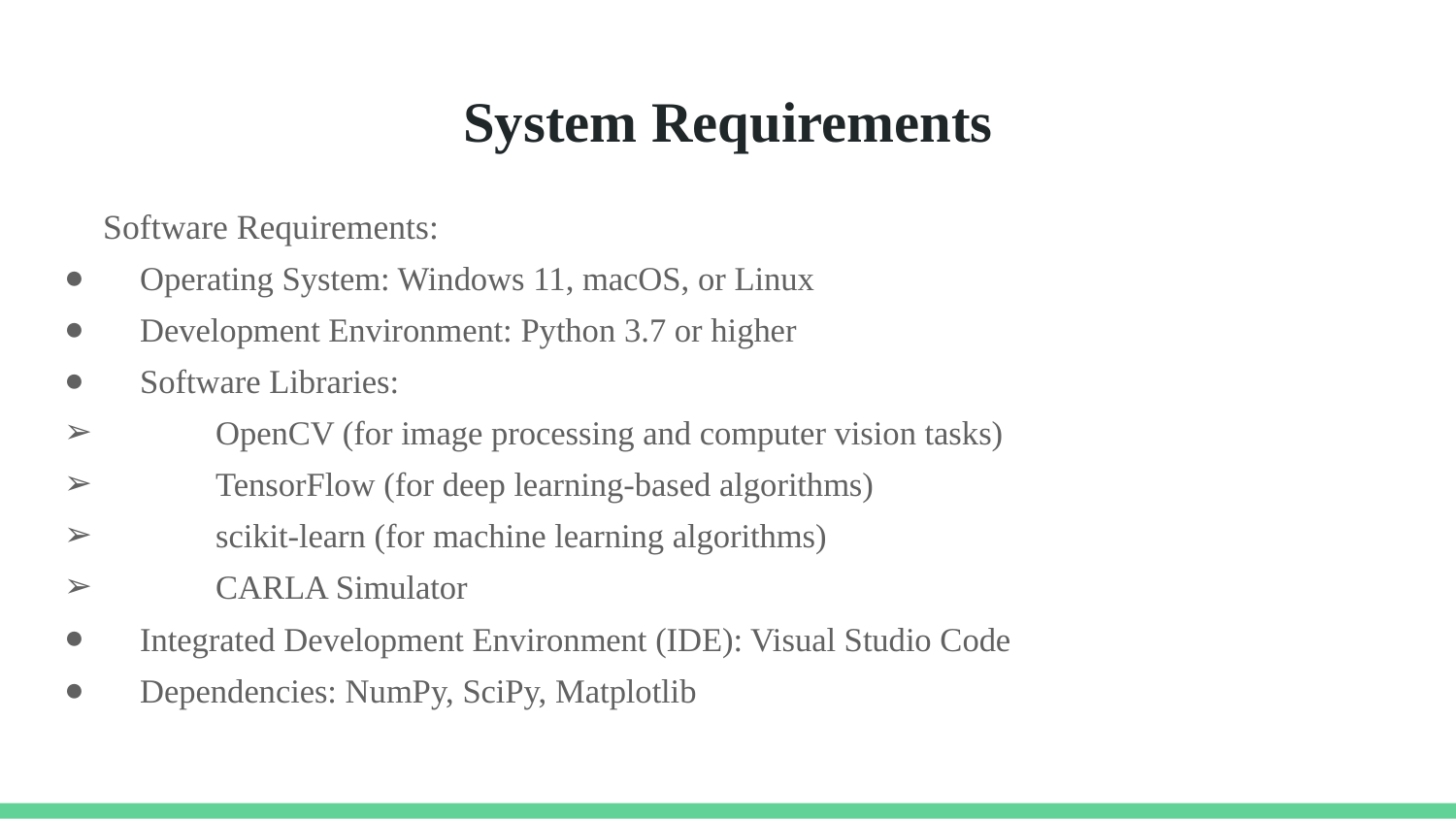

# System Requirements
    Software Requirements:
Operating System: Windows 11, macOS, or Linux
Development Environment: Python 3.7 or higher
Software Libraries:
OpenCV (for image processing and computer vision tasks)
TensorFlow (for deep learning-based algorithms)
scikit-learn (for machine learning algorithms)
CARLA Simulator
Integrated Development Environment (IDE): Visual Studio Code
Dependencies: NumPy, SciPy, Matplotlib